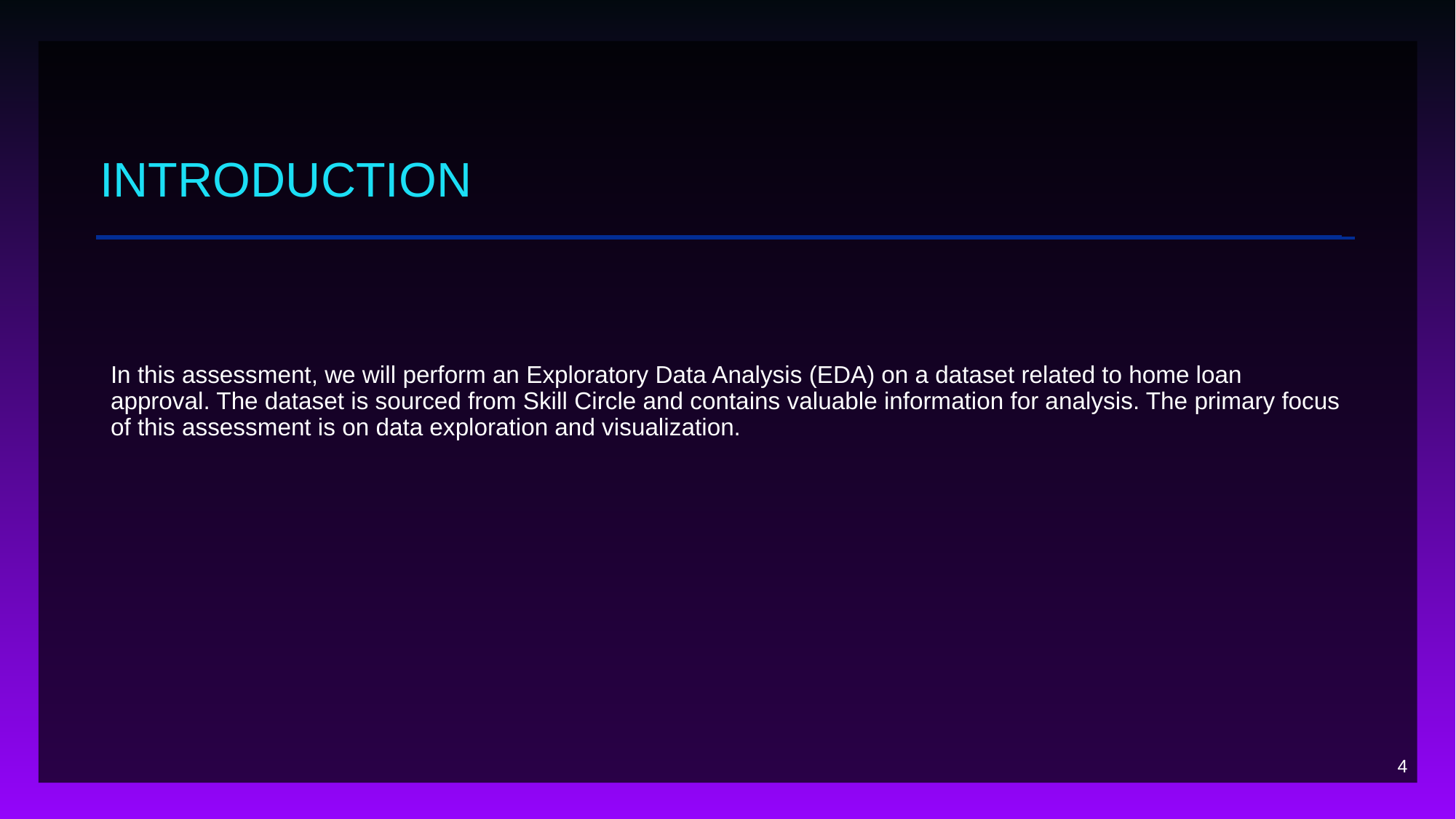

# Introduction
In this assessment, we will perform an Exploratory Data Analysis (EDA) on a dataset related to home loan approval. The dataset is sourced from Skill Circle and contains valuable information for analysis. The primary focus of this assessment is on data exploration and visualization.
4